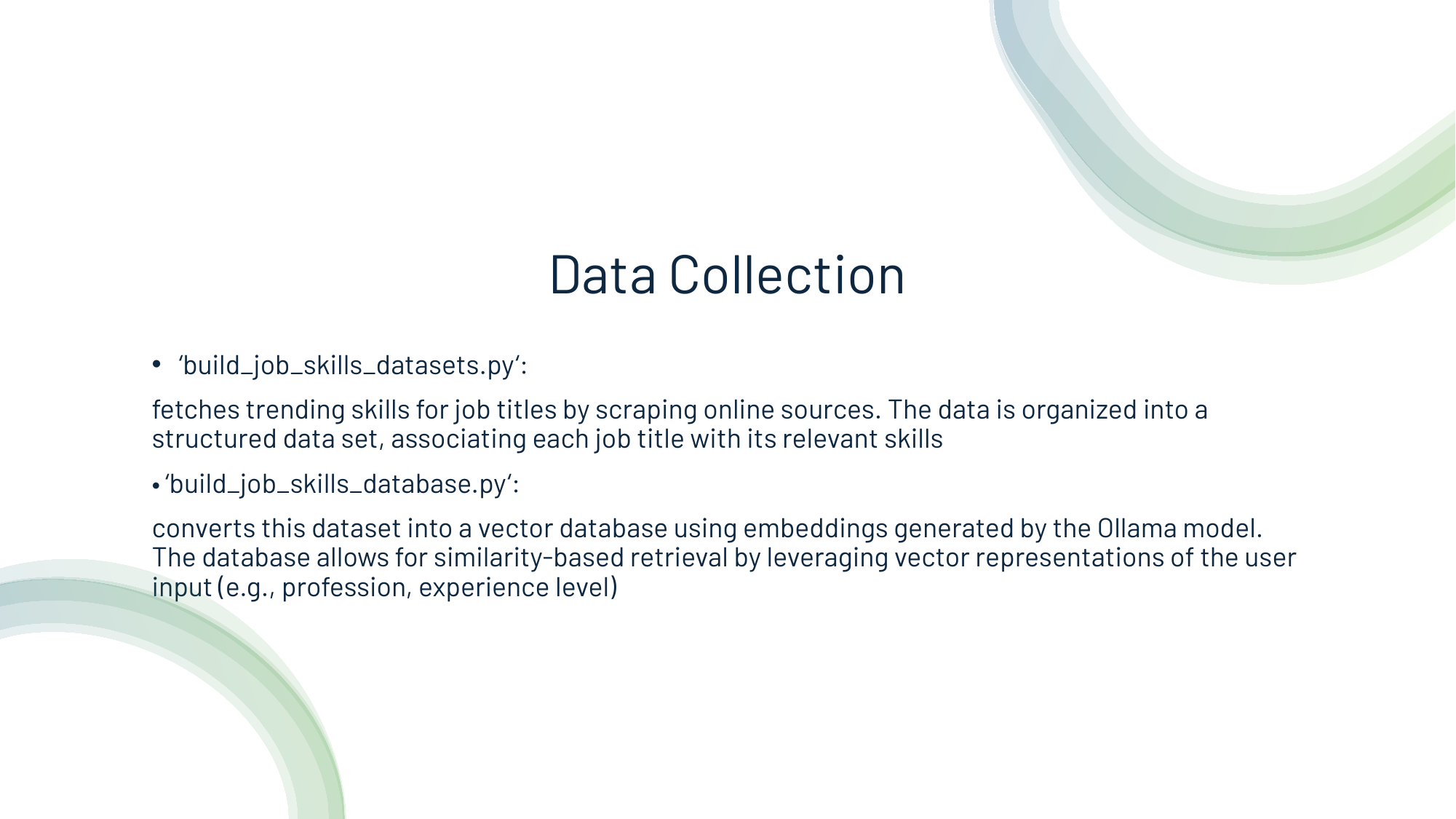

# Data Collection
‘build_job_skills_datasets.py‘:
fetches trending skills for job titles by scraping online sources. The data is organized into a structured data set, associating each job title with its relevant skills
• ‘build_job_skills_database.py‘:
converts this dataset into a vector database using embeddings generated by the Ollama model. The database allows for similarity-based retrieval by leveraging vector representations of the user input (e.g., profession, experience level)